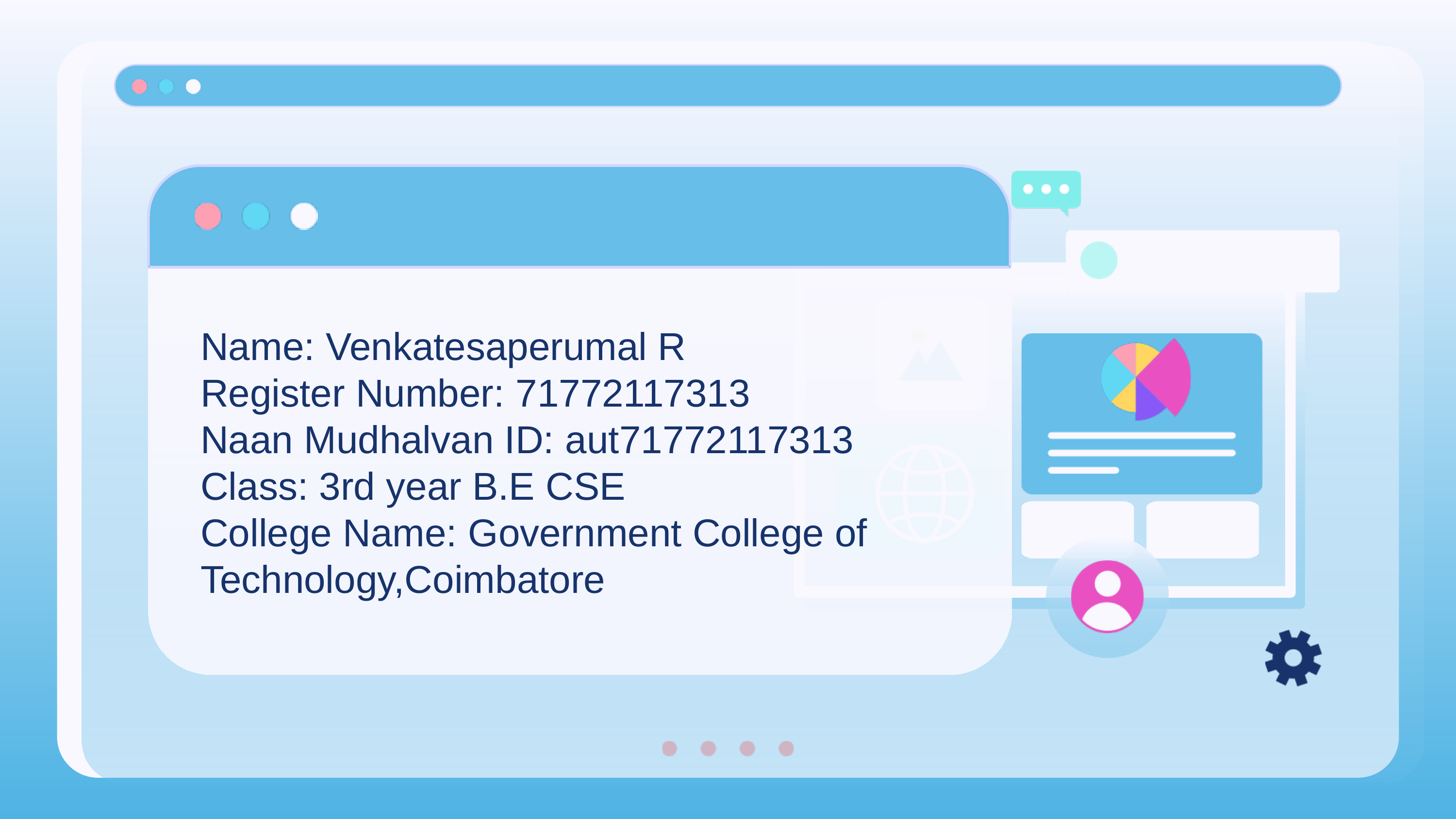

Name: Venkatesaperumal R
Register Number: 71772117313
Naan Mudhalvan ID: aut71772117313
Class: 3rd year B.E CSE
College Name: Government College of Technology,Coimbatore